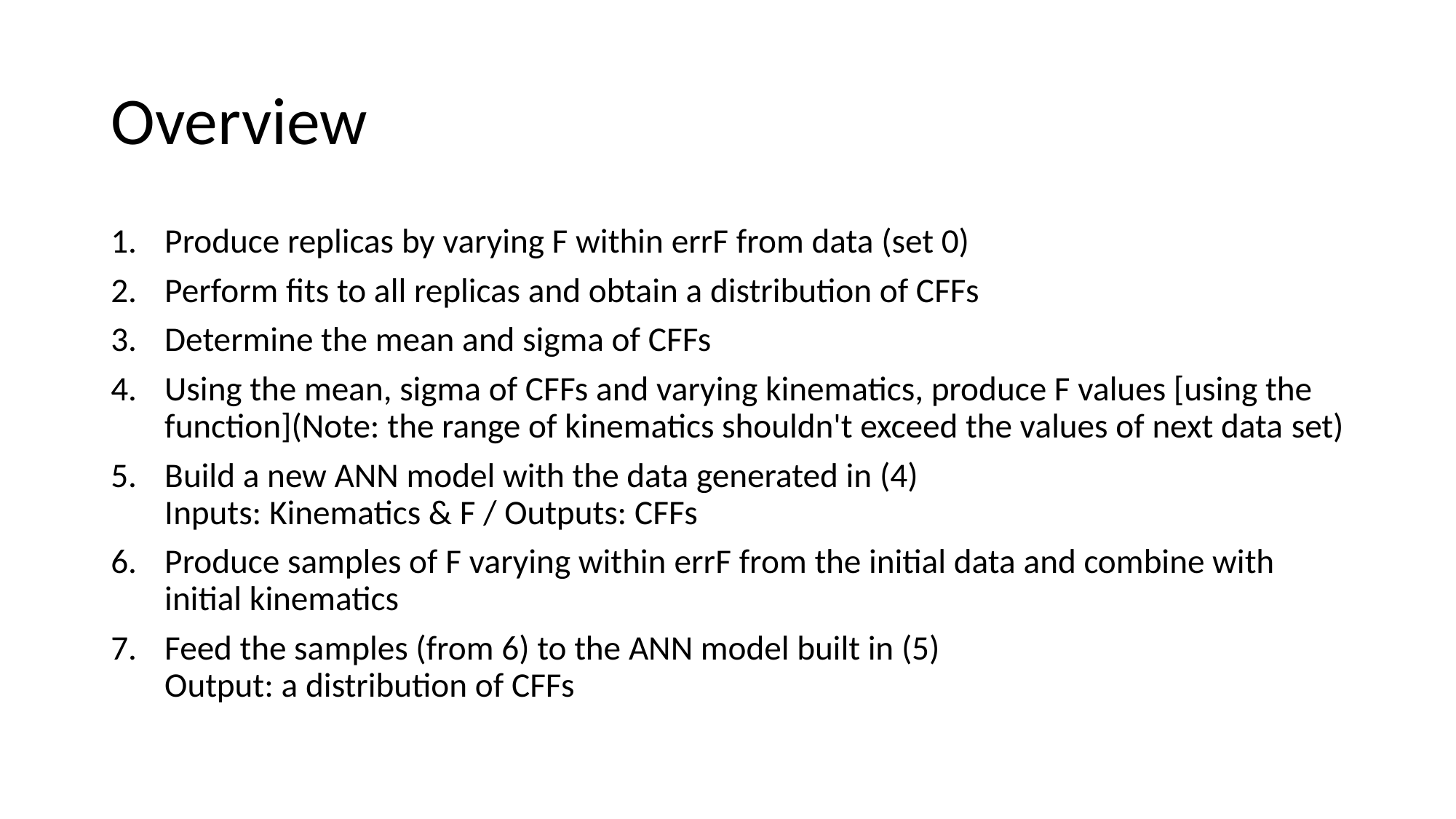

# Overview
Produce replicas by varying F within errF from data (set 0)
Perform fits to all replicas and obtain a distribution of CFFs
Determine the mean and sigma of CFFs
Using the mean, sigma of CFFs and varying kinematics, produce F values [using the function](Note: the range of kinematics shouldn't exceed the values of next data set)
Build a new ANN model with the data generated in (4)
Inputs: Kinematics & F / Outputs: CFFs
Produce samples of F varying within errF from the initial data and combine with initial kinematics
Feed the samples (from 6) to the ANN model built in (5)
Output: a distribution of CFFs